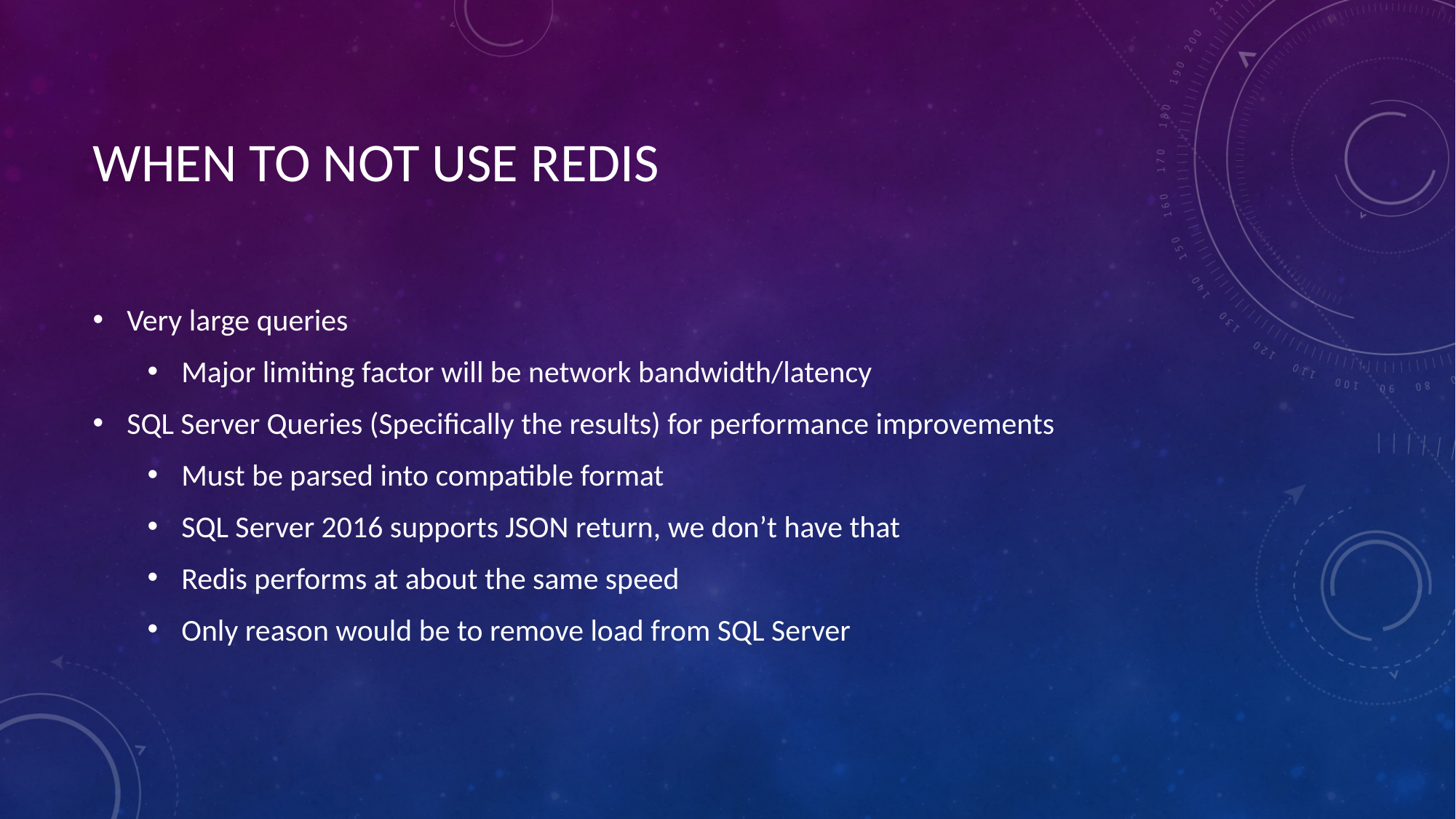

# When to not use Redis
Very large queries
Major limiting factor will be network bandwidth/latency
SQL Server Queries (Specifically the results) for performance improvements
Must be parsed into compatible format
SQL Server 2016 supports JSON return, we don’t have that
Redis performs at about the same speed
Only reason would be to remove load from SQL Server